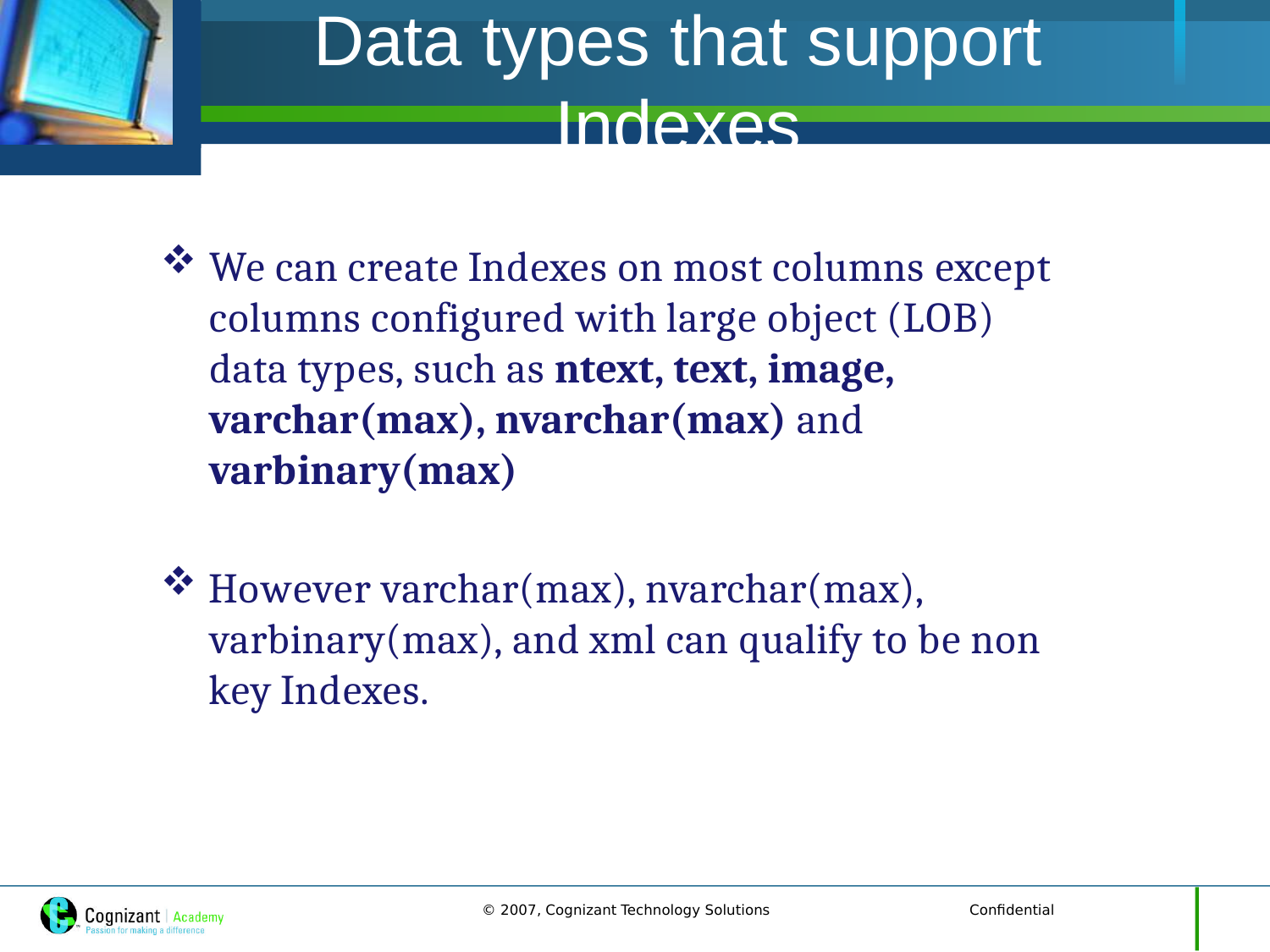

# Data types that support Indexes
We can create Indexes on most columns except columns configured with large object (LOB) data types, such as ntext, text, image, varchar(max), nvarchar(max) and varbinary(max)

However varchar(max), nvarchar(max), varbinary(max), and xml can qualify to be non key Indexes.